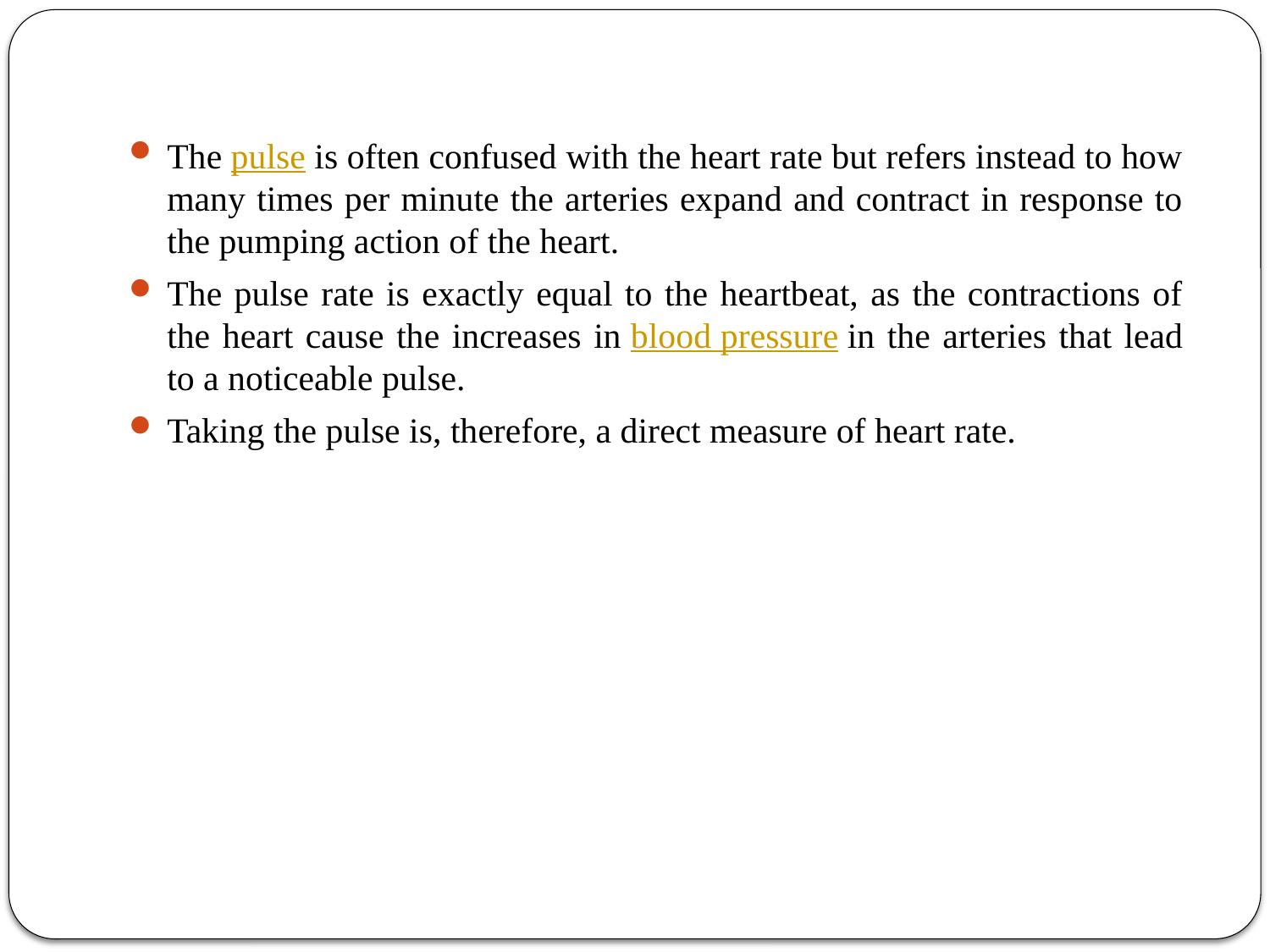

The pulse is often confused with the heart rate but refers instead to how many times per minute the arteries expand and contract in response to the pumping action of the heart.
The pulse rate is exactly equal to the heartbeat, as the contractions of the heart cause the increases in blood pressure in the arteries that lead to a noticeable pulse.
Taking the pulse is, therefore, a direct measure of heart rate.